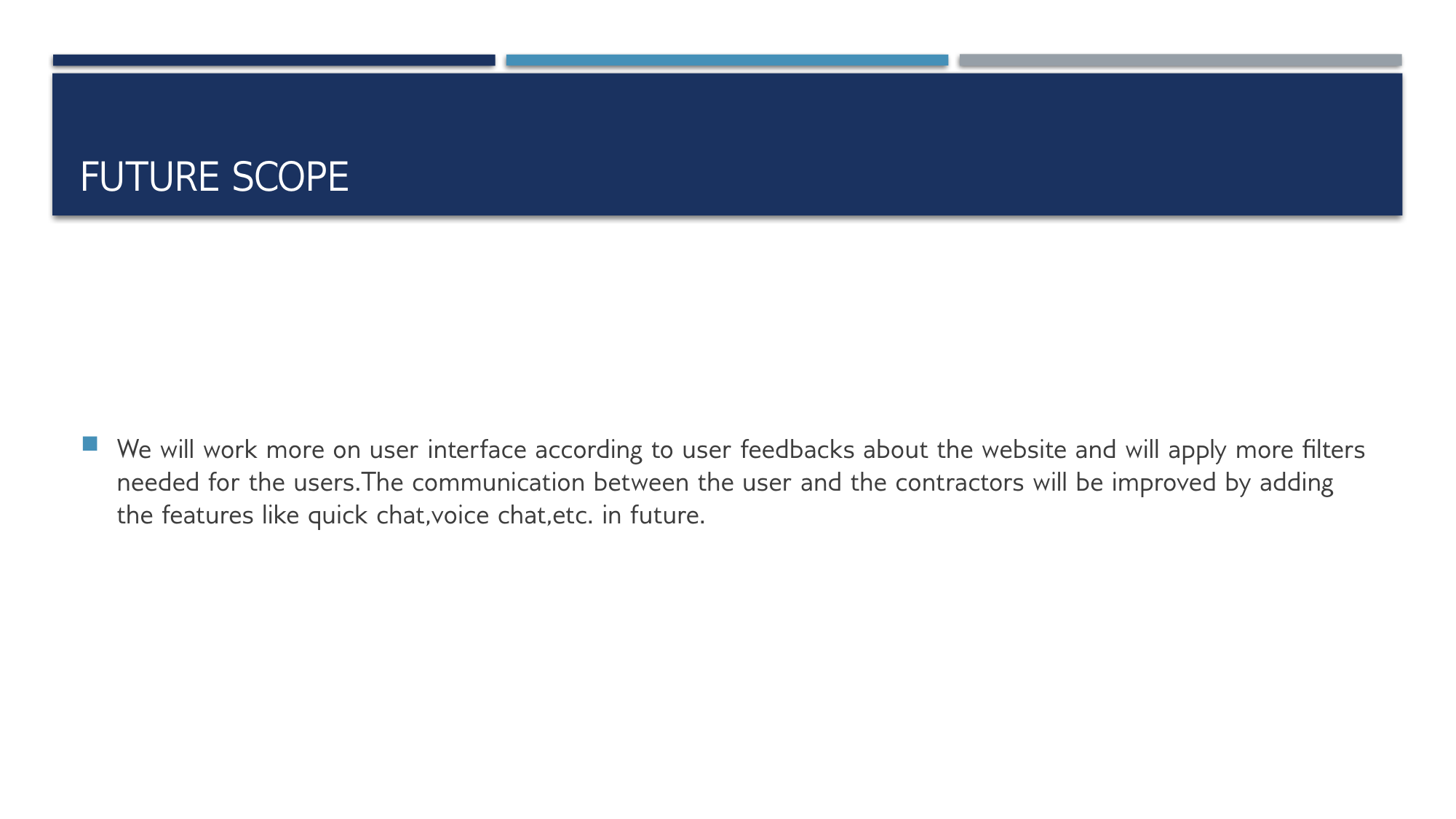

# Future scope
We will work more on user interface according to user feedbacks about the website and will apply more filters needed for the users.The communication between the user and the contractors will be improved by adding the features like quick chat,voice chat,etc. in future.